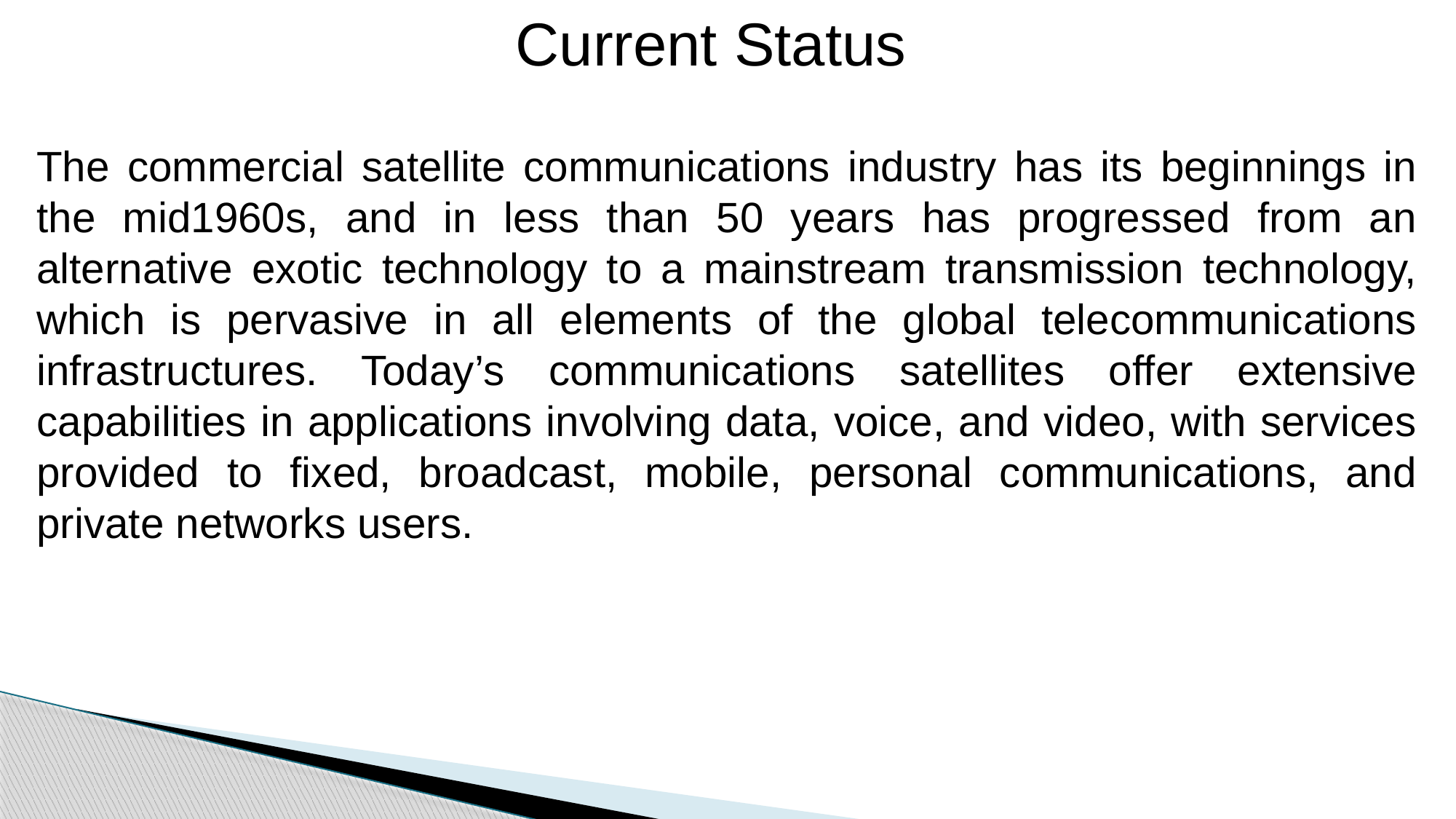

Current Status
The commercial satellite communications industry has its beginnings in the mid1960s, and in less than 50 years has progressed from an alternative exotic technology to a mainstream transmission technology, which is pervasive in all elements of the global telecommunications infrastructures. Today’s communications satellites offer extensive capabilities in applications involving data, voice, and video, with services provided to fixed, broadcast, mobile, personal communications, and private networks users.